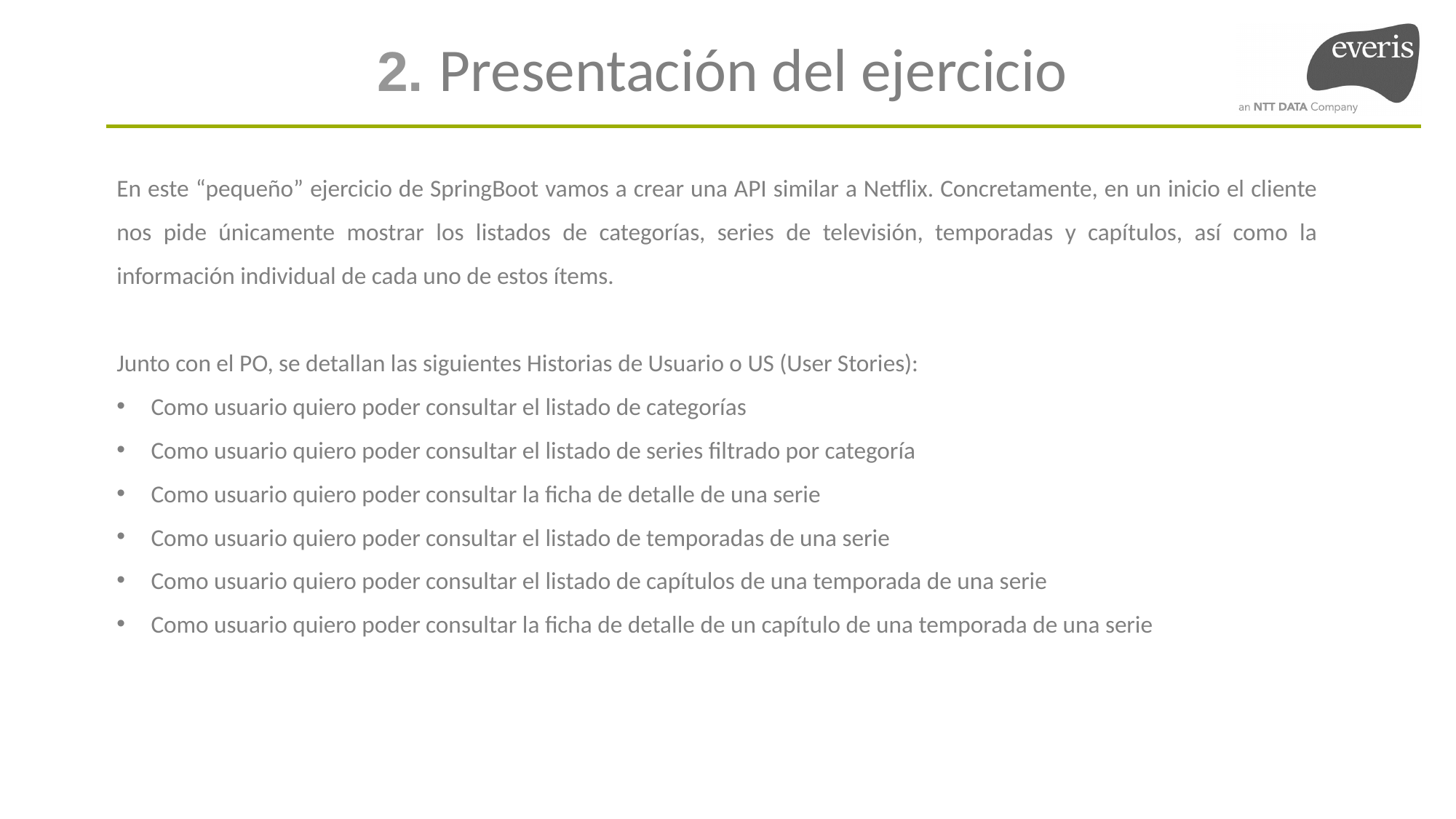

2. Presentación del ejercicio
En este “pequeño” ejercicio de SpringBoot vamos a crear una API similar a Netflix. Concretamente, en un inicio el cliente nos pide únicamente mostrar los listados de categorías, series de televisión, temporadas y capítulos, así como la información individual de cada uno de estos ítems.

Junto con el PO, se detallan las siguientes Historias de Usuario o US (User Stories):
Como usuario quiero poder consultar el listado de categorías
Como usuario quiero poder consultar el listado de series filtrado por categoría
Como usuario quiero poder consultar la ficha de detalle de una serie
Como usuario quiero poder consultar el listado de temporadas de una serie
Como usuario quiero poder consultar el listado de capítulos de una temporada de una serie
Como usuario quiero poder consultar la ficha de detalle de un capítulo de una temporada de una serie